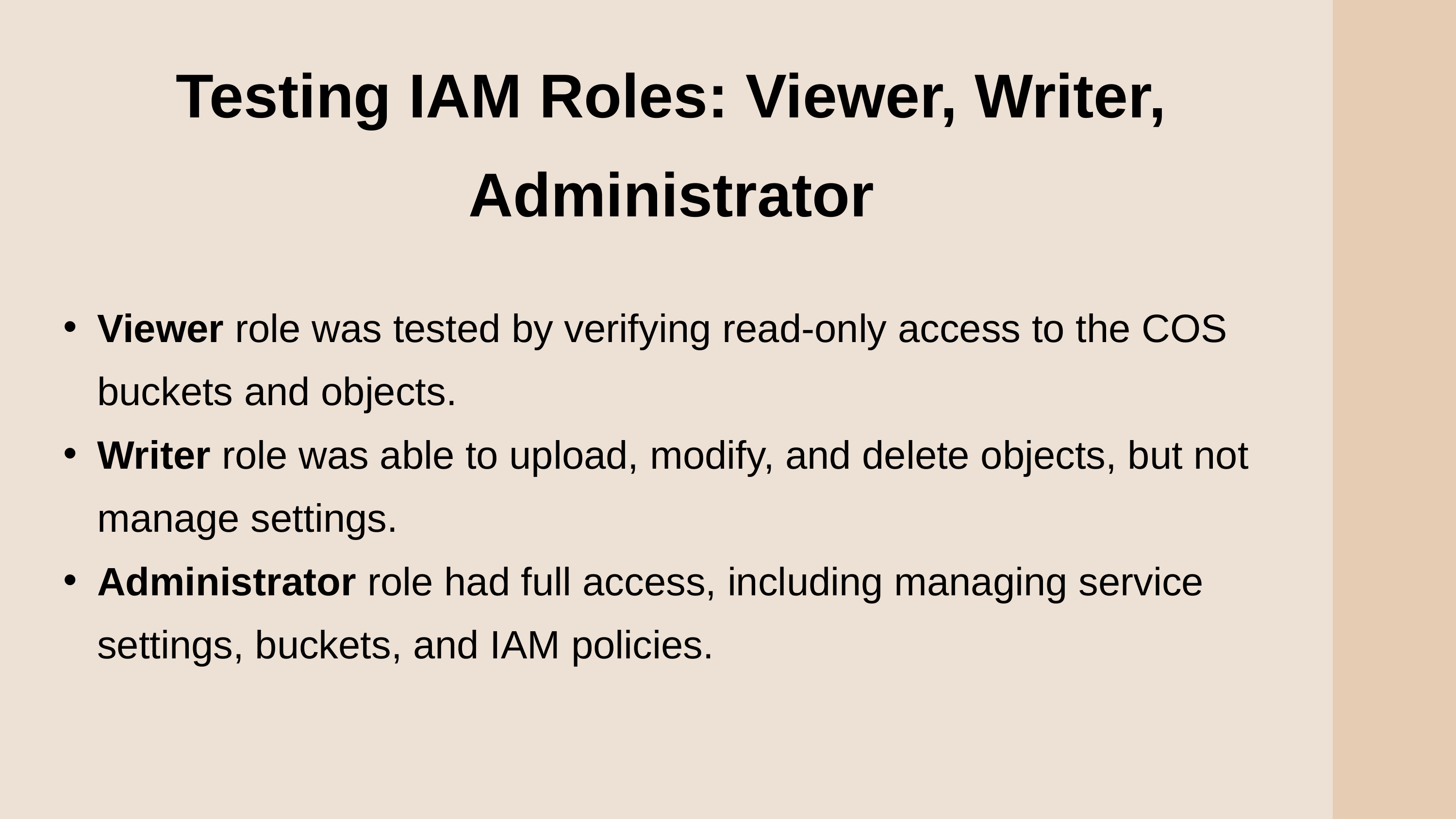

Testing IAM Roles: Viewer, Writer, Administrator
Viewer role was tested by verifying read-only access to the COS buckets and objects.
Writer role was able to upload, modify, and delete objects, but not manage settings.
Administrator role had full access, including managing service settings, buckets, and IAM policies.